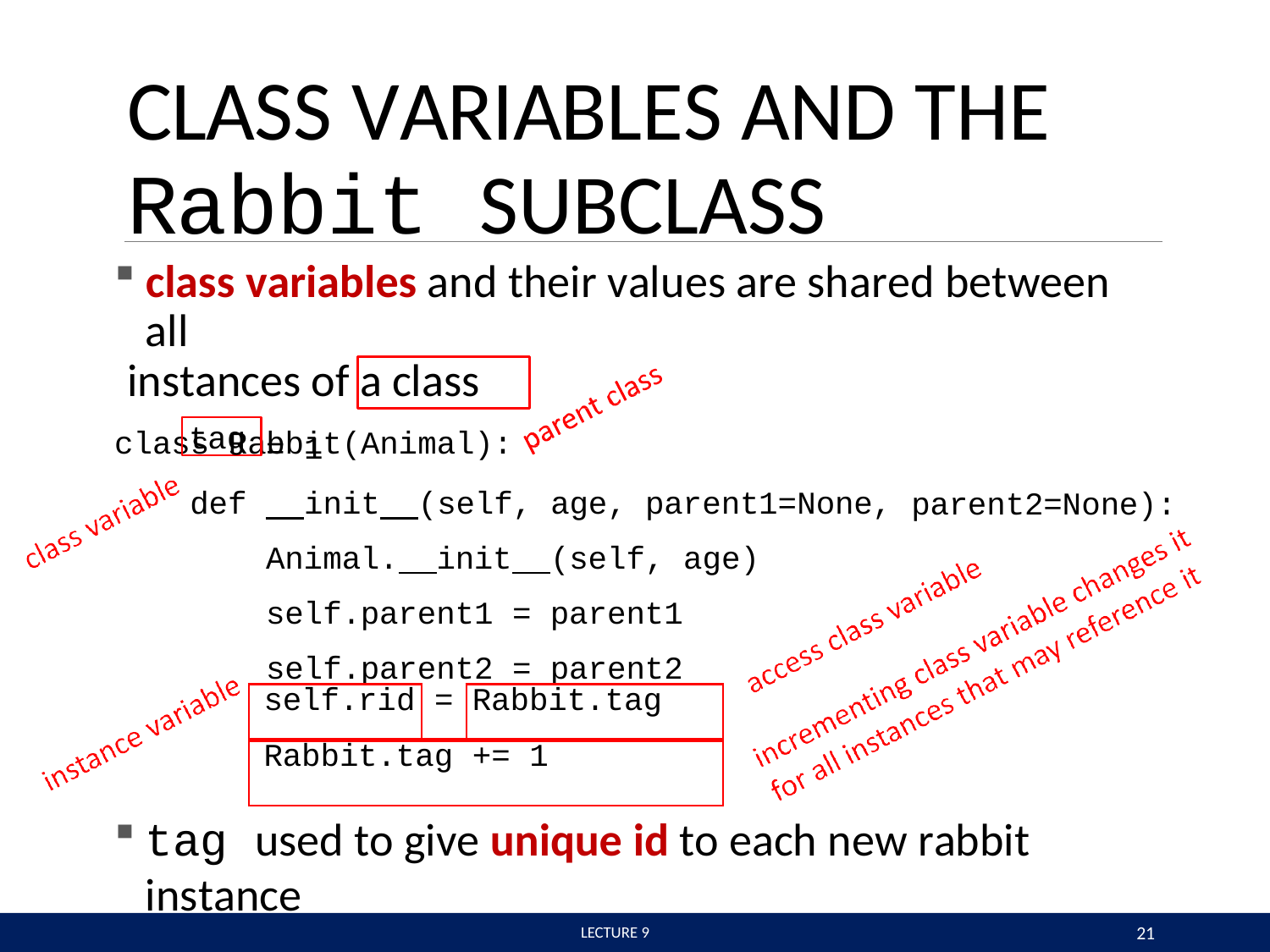

# CLASS VARIABLES AND THE
Rabbit SUBCLASS

class variables and their values are shared between all
instances of a class
class Rabbit(Animal):

tag
= 1
def   init  (self, age, parent1=None, Animal.  init  (self, age) self.parent1 = parent1 self.parent2 = parent2

parent2=None):

| self.rid | = | Rabbit.tag |
| --- | --- | --- |
| Rabbit.tag += 1 |  |  |
tag used to give unique id to each new rabbit instance
21
 LECTURE 9